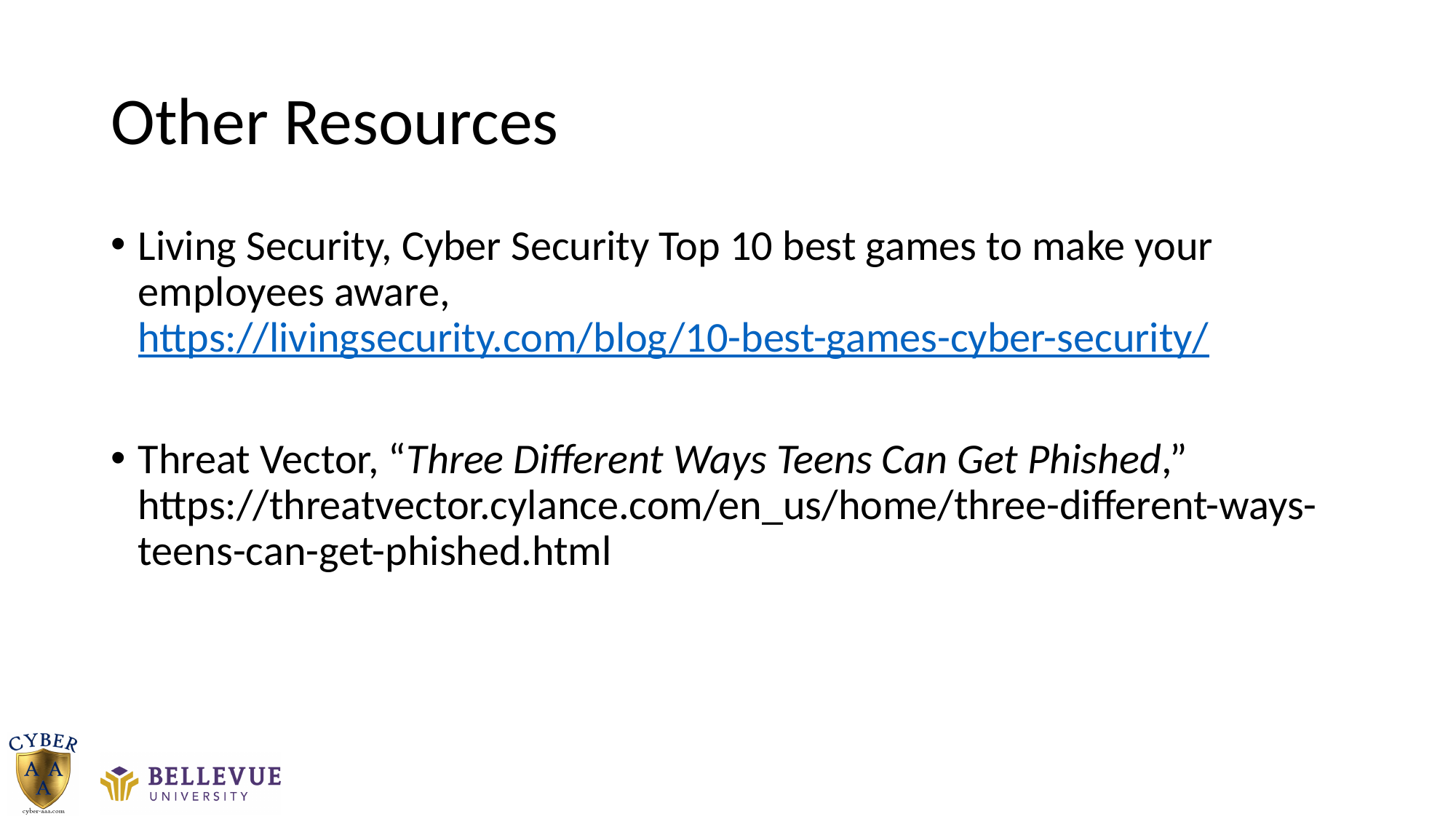

# Other Resources
Living Security, Cyber Security Top 10 best games to make your employees aware,
https://livingsecurity.com/blog/10-best-games-cyber-security/

Threat Vector, “Three Different Ways Teens Can Get Phished,” https://threatvector.cylance.com/en_us/home/three-different-ways-teens-can-get-phished.html